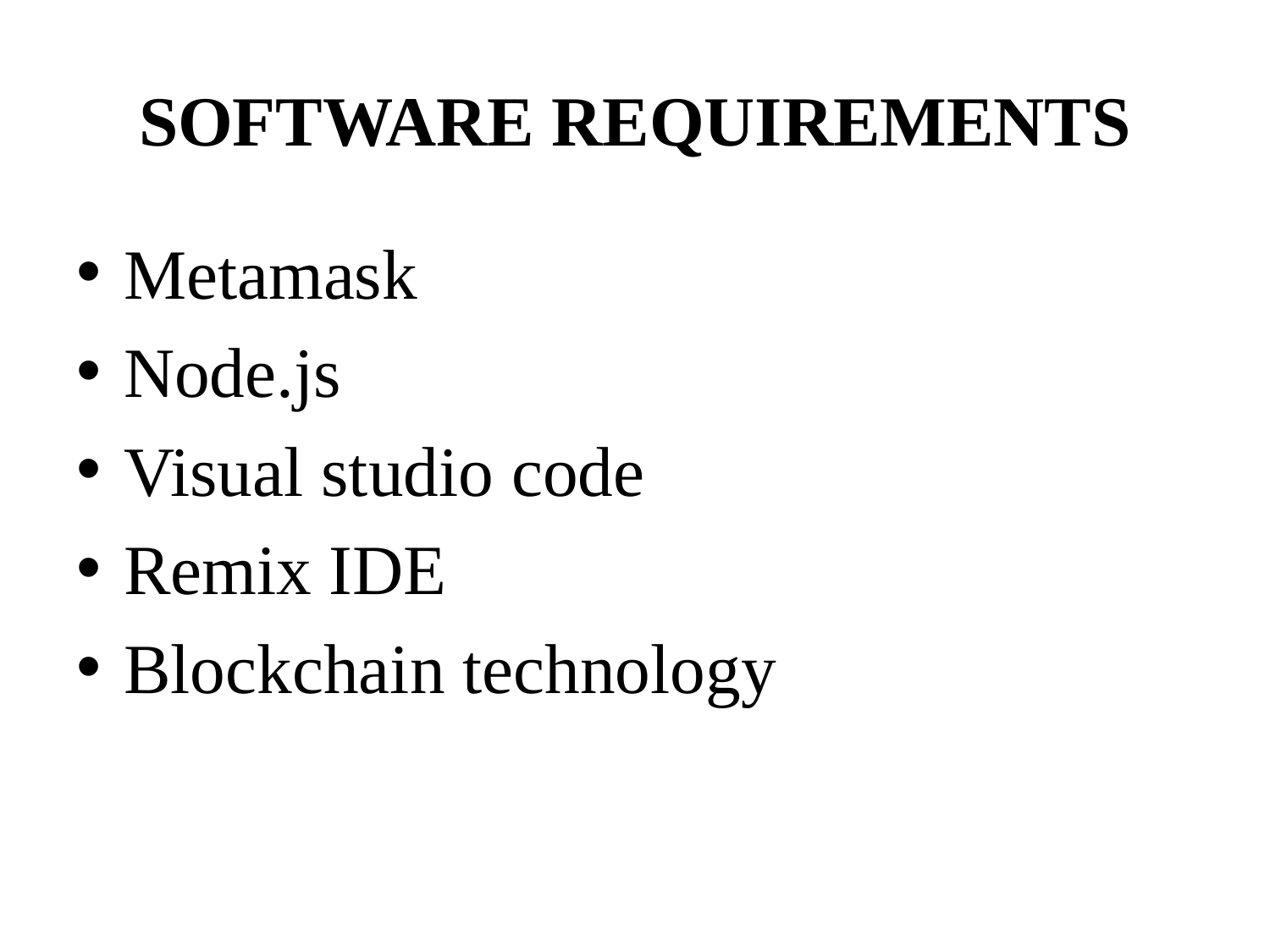

# SOFTWARE REQUIREMENTS
Metamask
Node.js
Visual studio code
Remix IDE
Blockchain technology